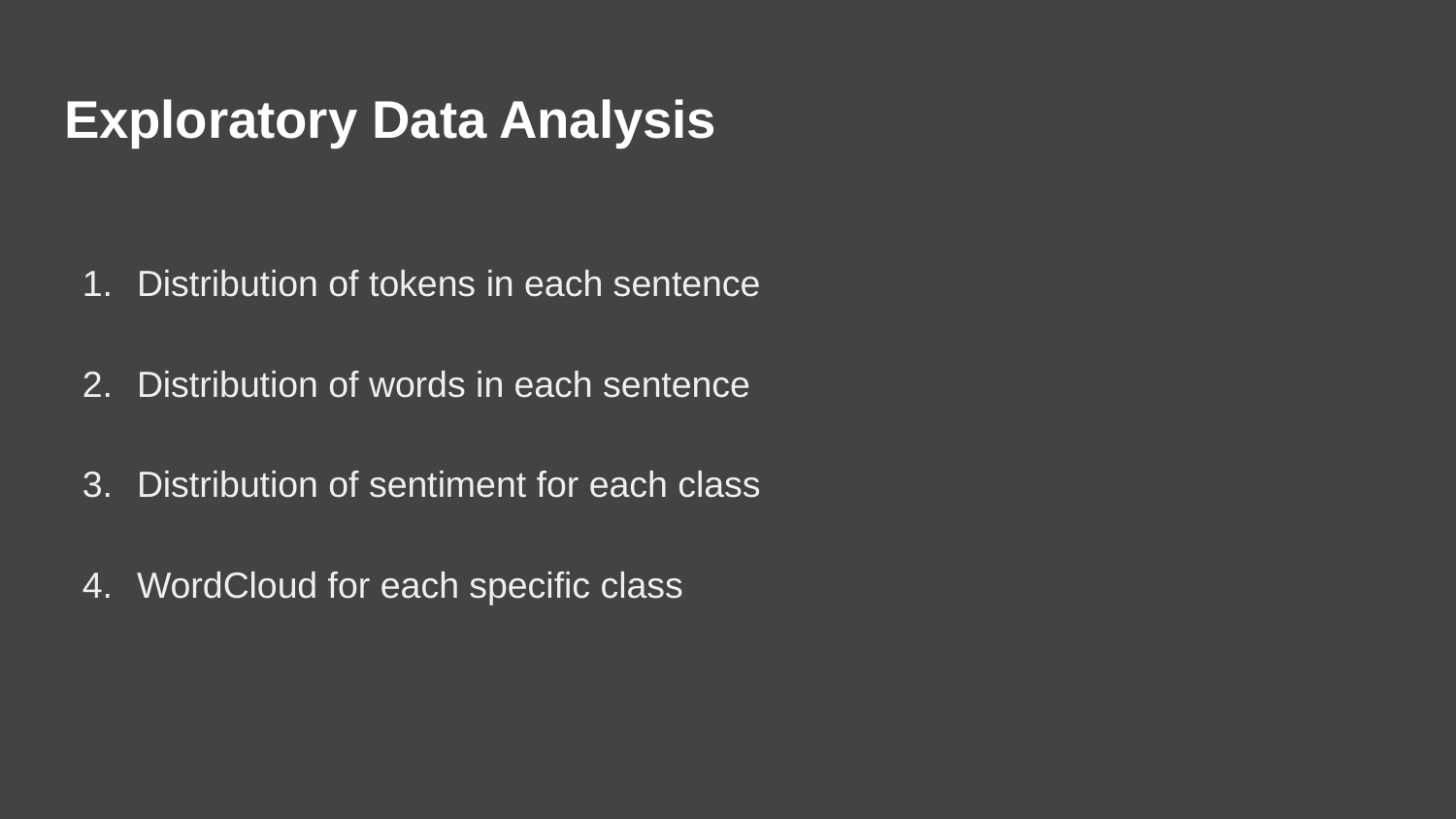

# Exploratory Data Analysis
Distribution of tokens in each sentence

Distribution of words in each sentence

Distribution of sentiment for each class

WordCloud for each specific class